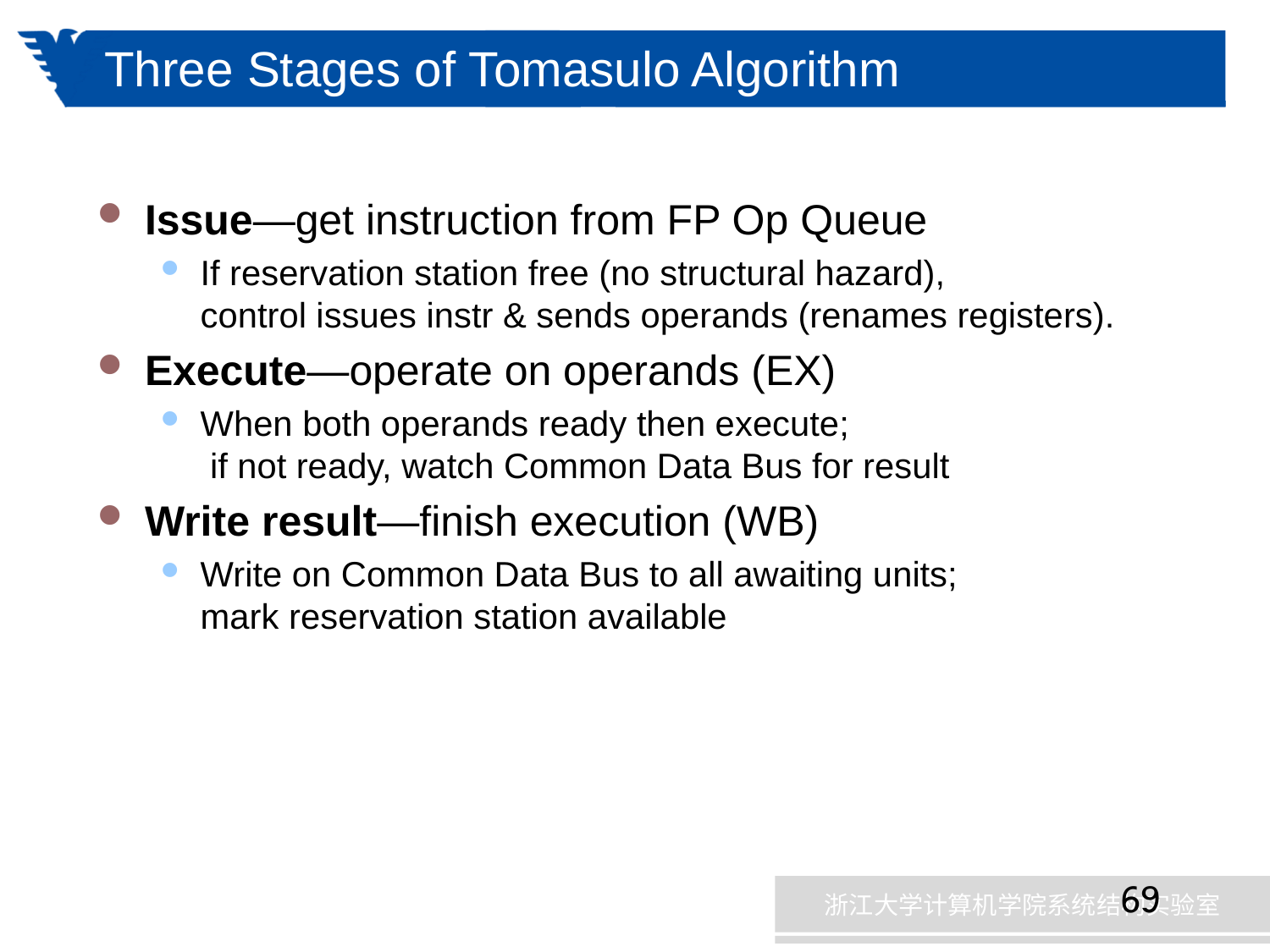

# Three Stages of Tomasulo Algorithm
Issue—get instruction from FP Op Queue
If reservation station free (no structural hazard),
control issues instr & sends operands (renames registers).
Execute—operate on operands (EX)
When both operands ready then execute;
 if not ready, watch Common Data Bus for result
Write result—finish execution (WB)
Write on Common Data Bus to all awaiting units;
mark reservation station available